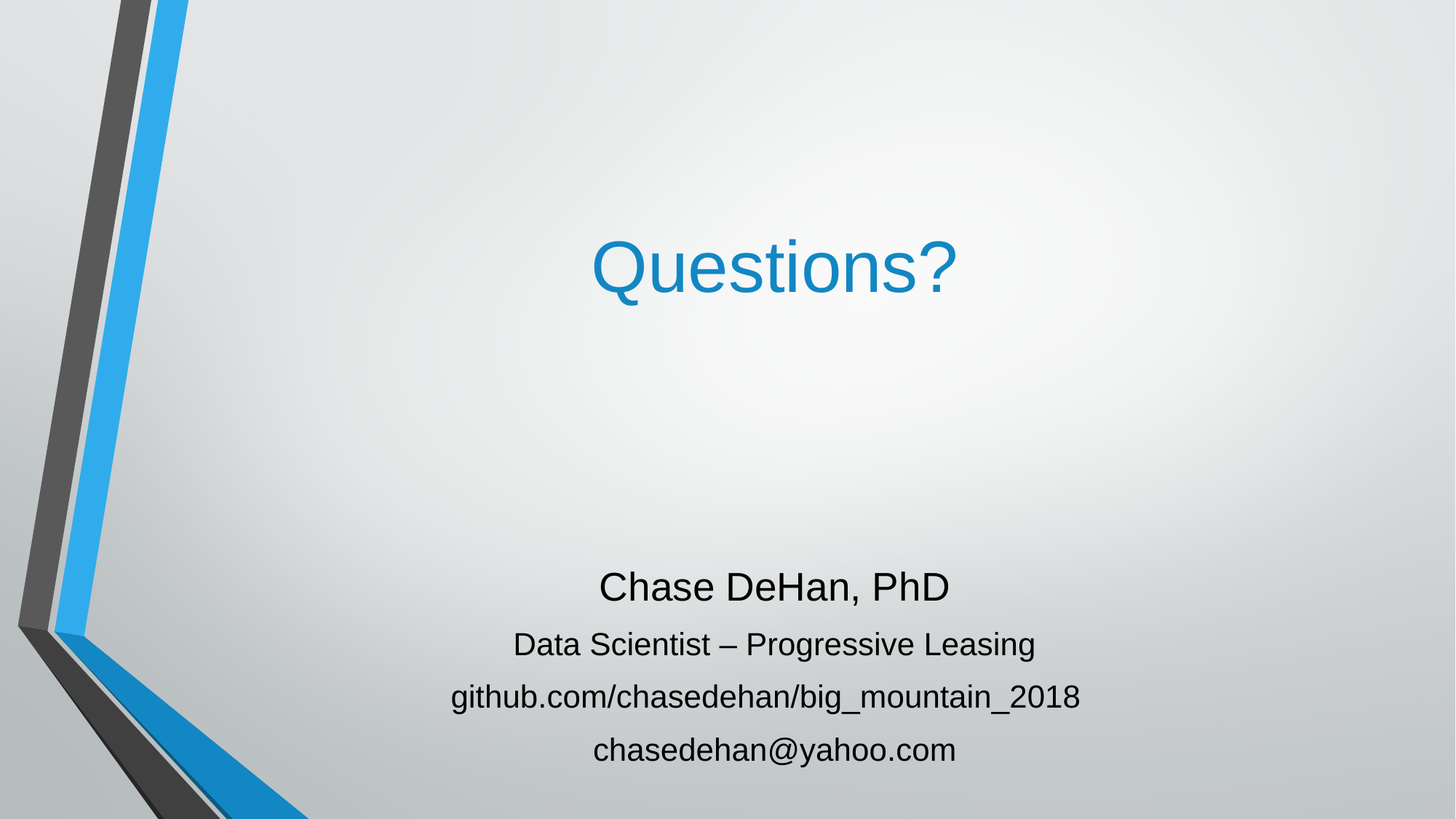

# Questions?
Chase DeHan, PhD
Data Scientist – Progressive Leasing
github.com/chasedehan/big_mountain_2018
chasedehan@yahoo.com